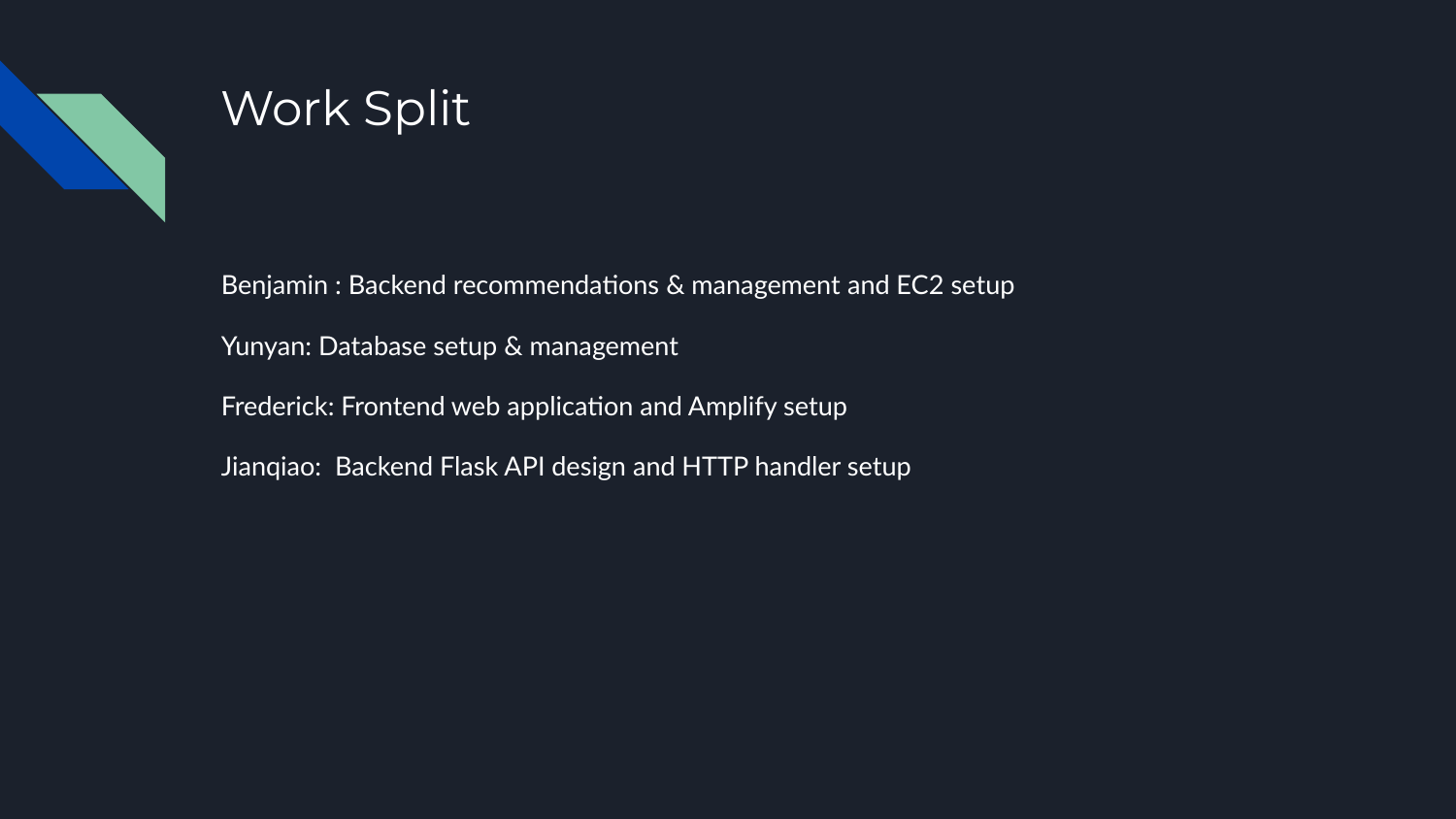

# Work Split
Benjamin : Backend recommendations & management and EC2 setup
Yunyan: Database setup & management
Frederick: Frontend web application and Amplify setup
Jianqiao:  Backend Flask API design and HTTP handler setup